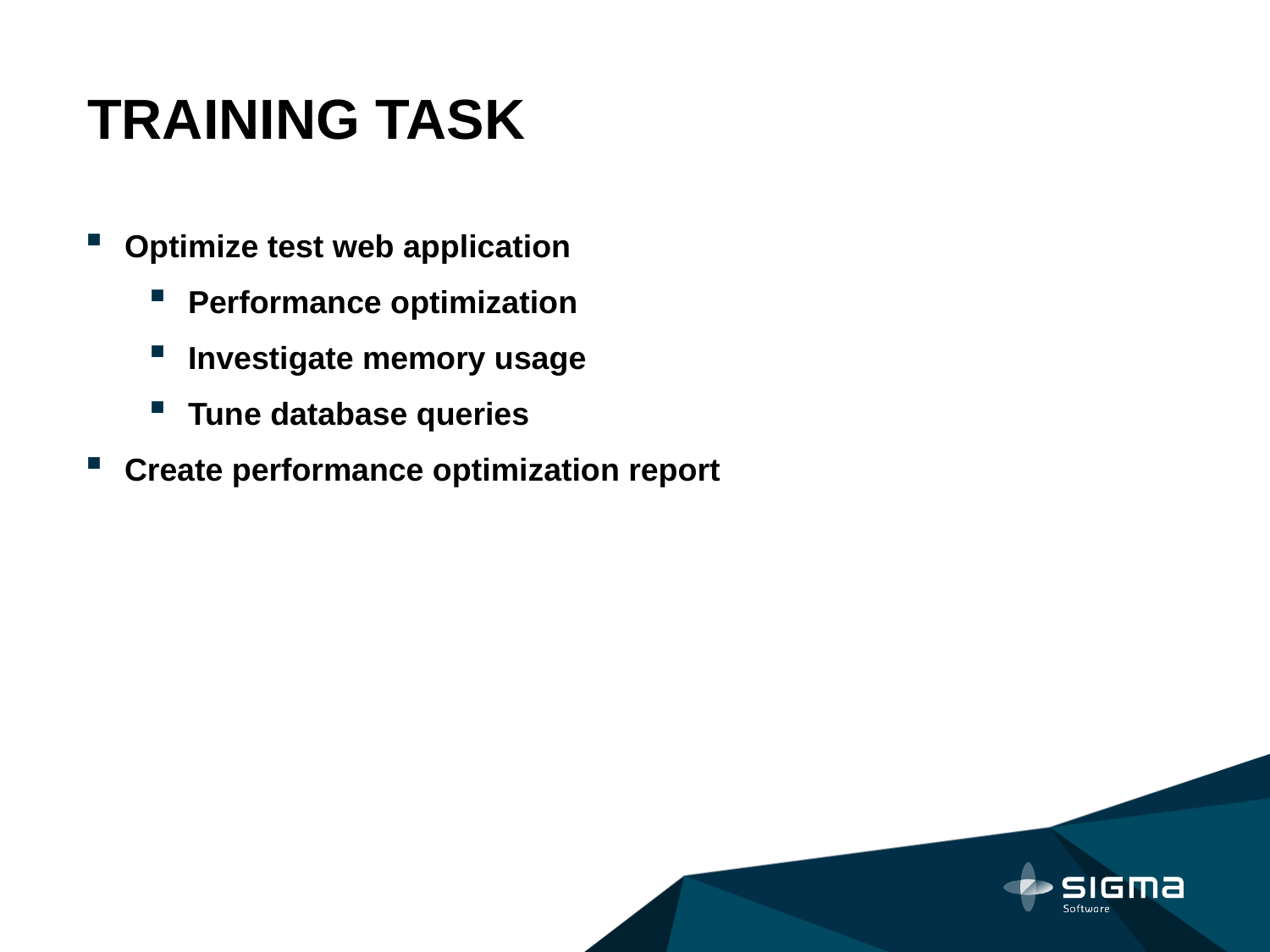

TRAINING TASK
Optimize test web application
Performance optimization
Investigate memory usage
Tune database queries
Create performance optimization report